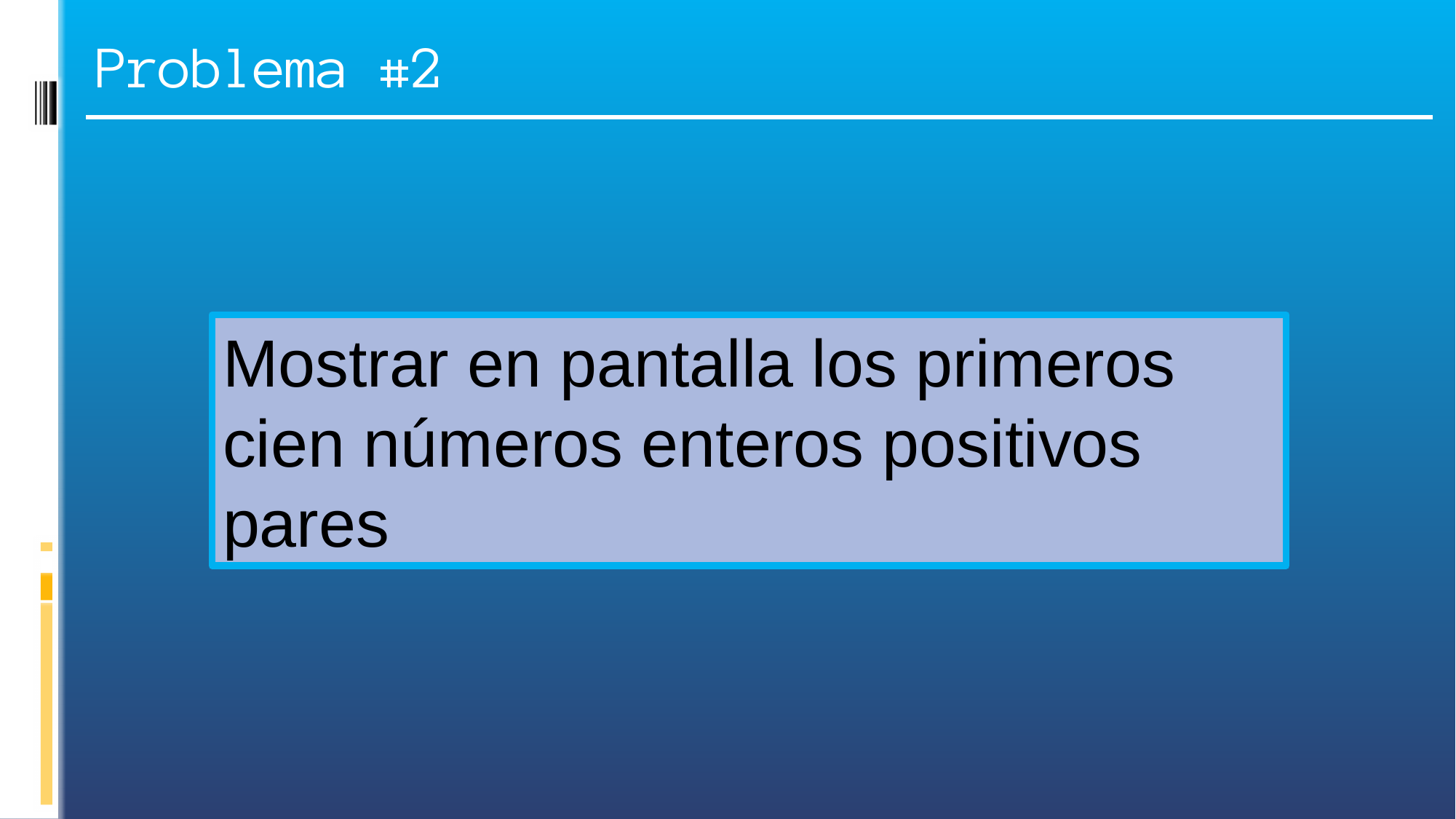

# Problema #2
Mostrar en pantalla los primeros cien números enteros positivos pares